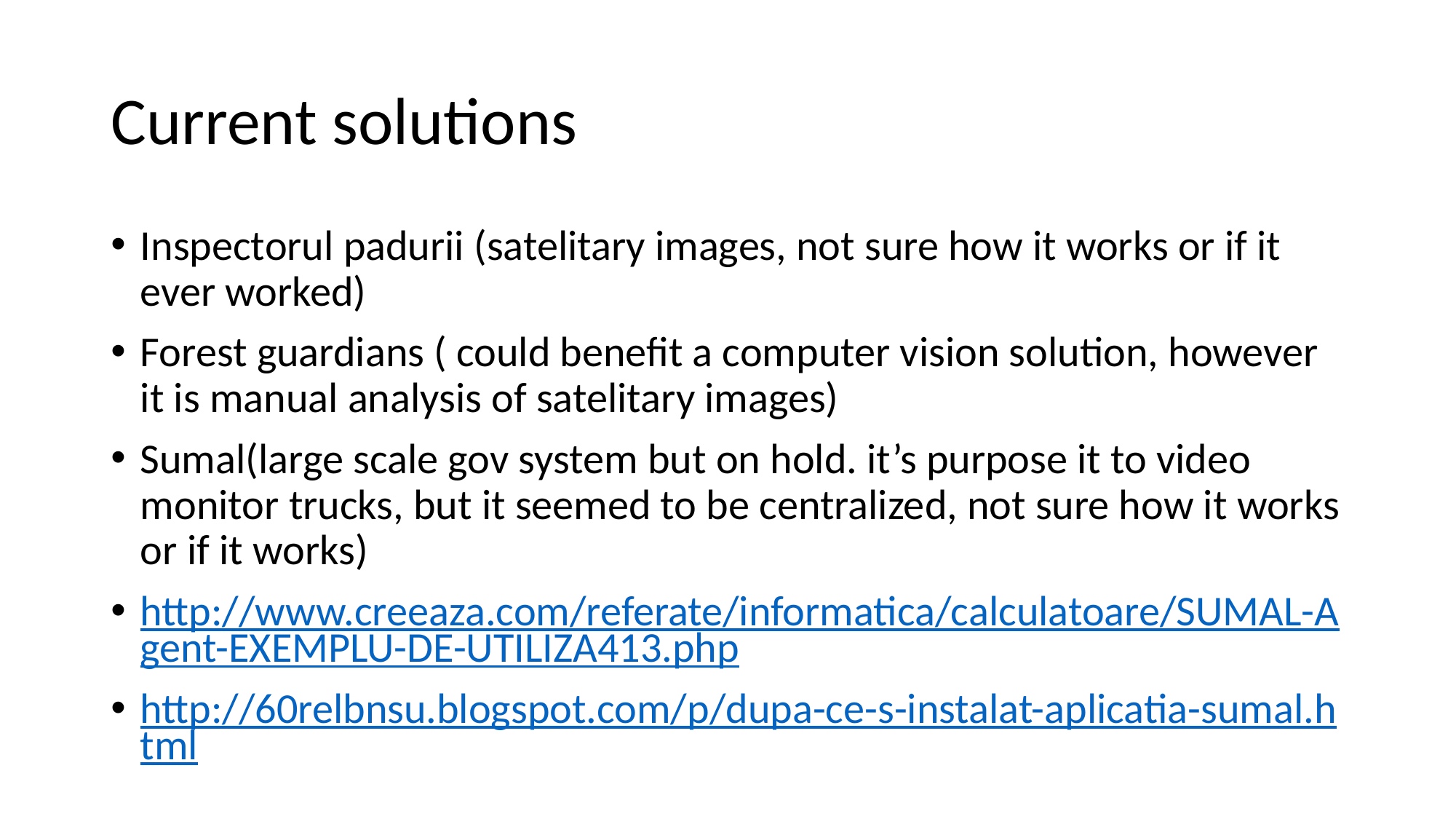

# Current solutions
Inspectorul padurii (satelitary images, not sure how it works or if it ever worked)
Forest guardians ( could benefit a computer vision solution, however it is manual analysis of satelitary images)
Sumal(large scale gov system but on hold. it’s purpose it to video monitor trucks, but it seemed to be centralized, not sure how it works or if it works)
http://www.creeaza.com/referate/informatica/calculatoare/SUMAL-Agent-EXEMPLU-DE-UTILIZA413.php
http://60relbnsu.blogspot.com/p/dupa-ce-s-instalat-aplicatia-sumal.html